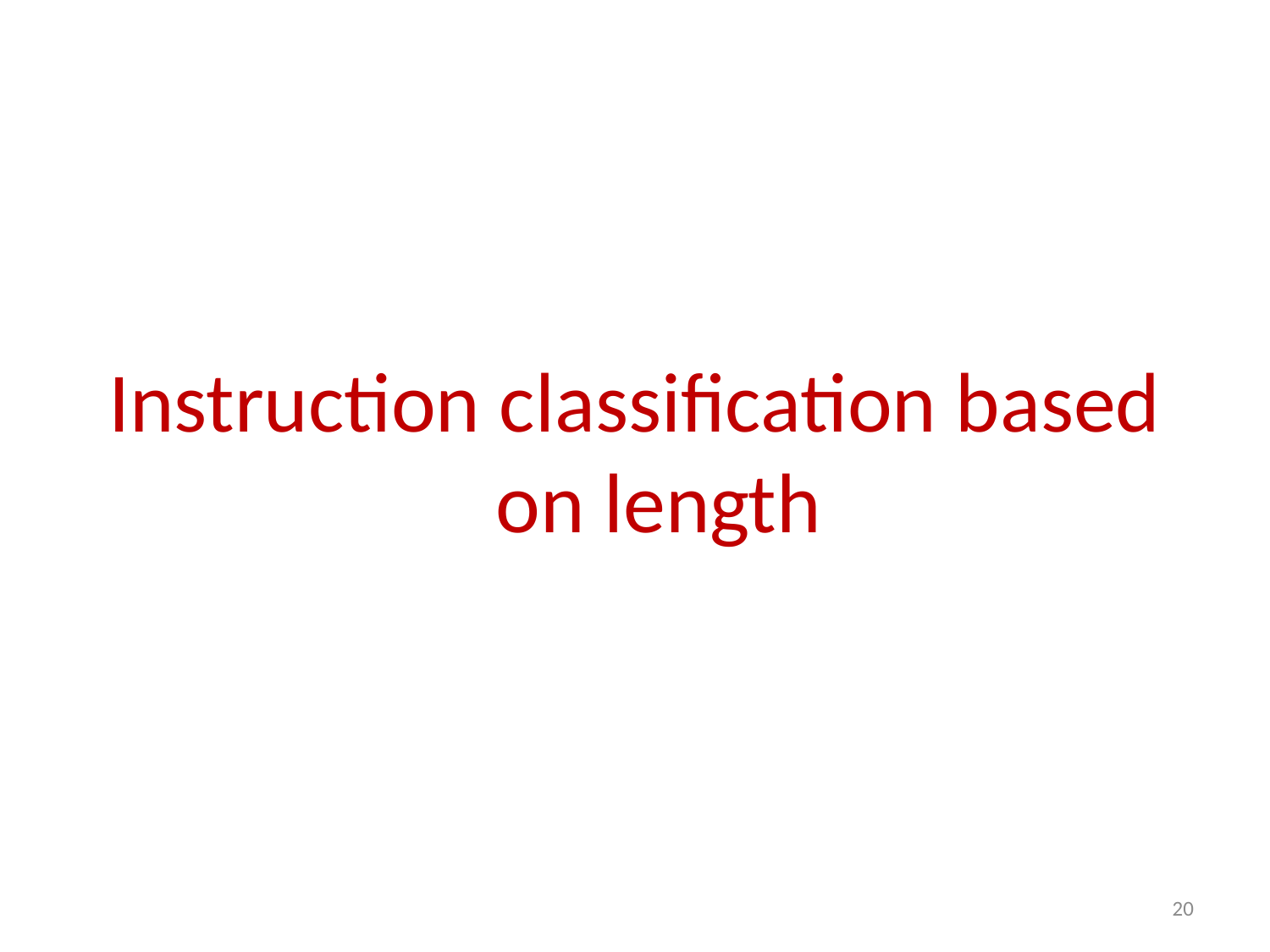

#

Instruction classification based on length
20